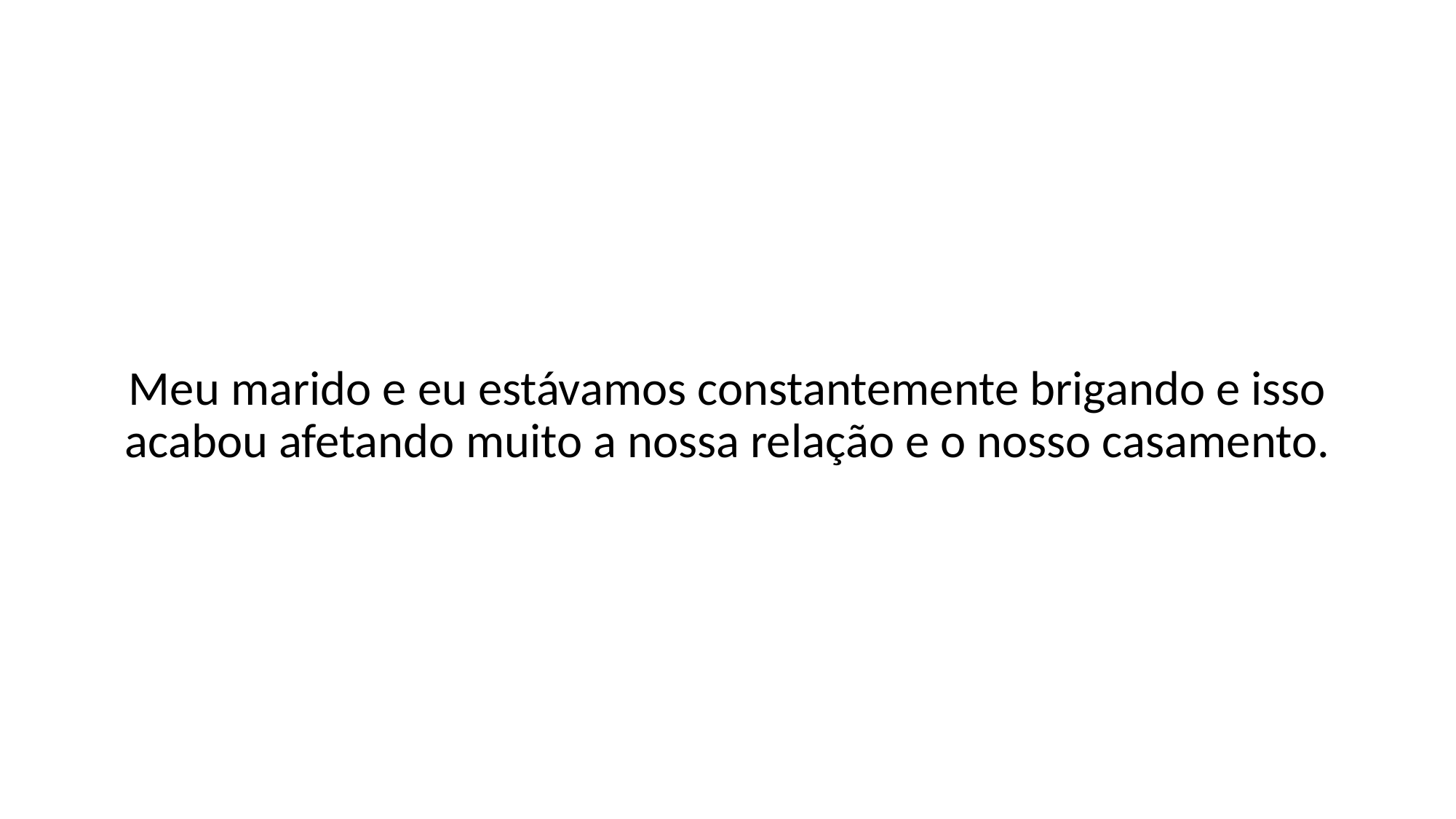

Meu marido e eu estávamos constantemente brigando e isso acabou afetando muito a nossa relação e o nosso casamento.